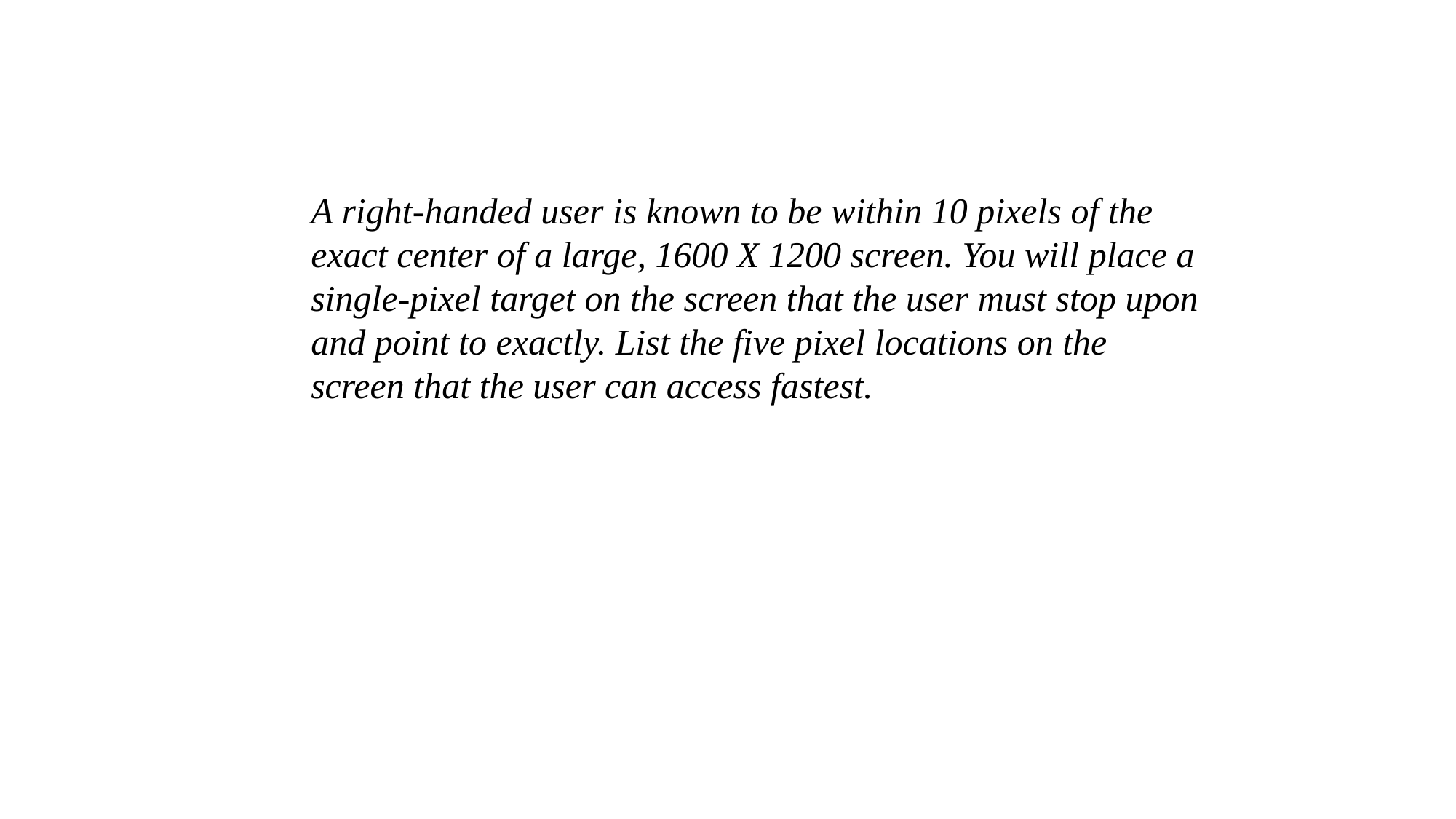

A right-handed user is known to be within 10 pixels of the exact center of a large, 1600 X 1200 screen. You will place a single-pixel target on the screen that the user must stop upon and point to exactly. List the five pixel locations on the screen that the user can access fastest.